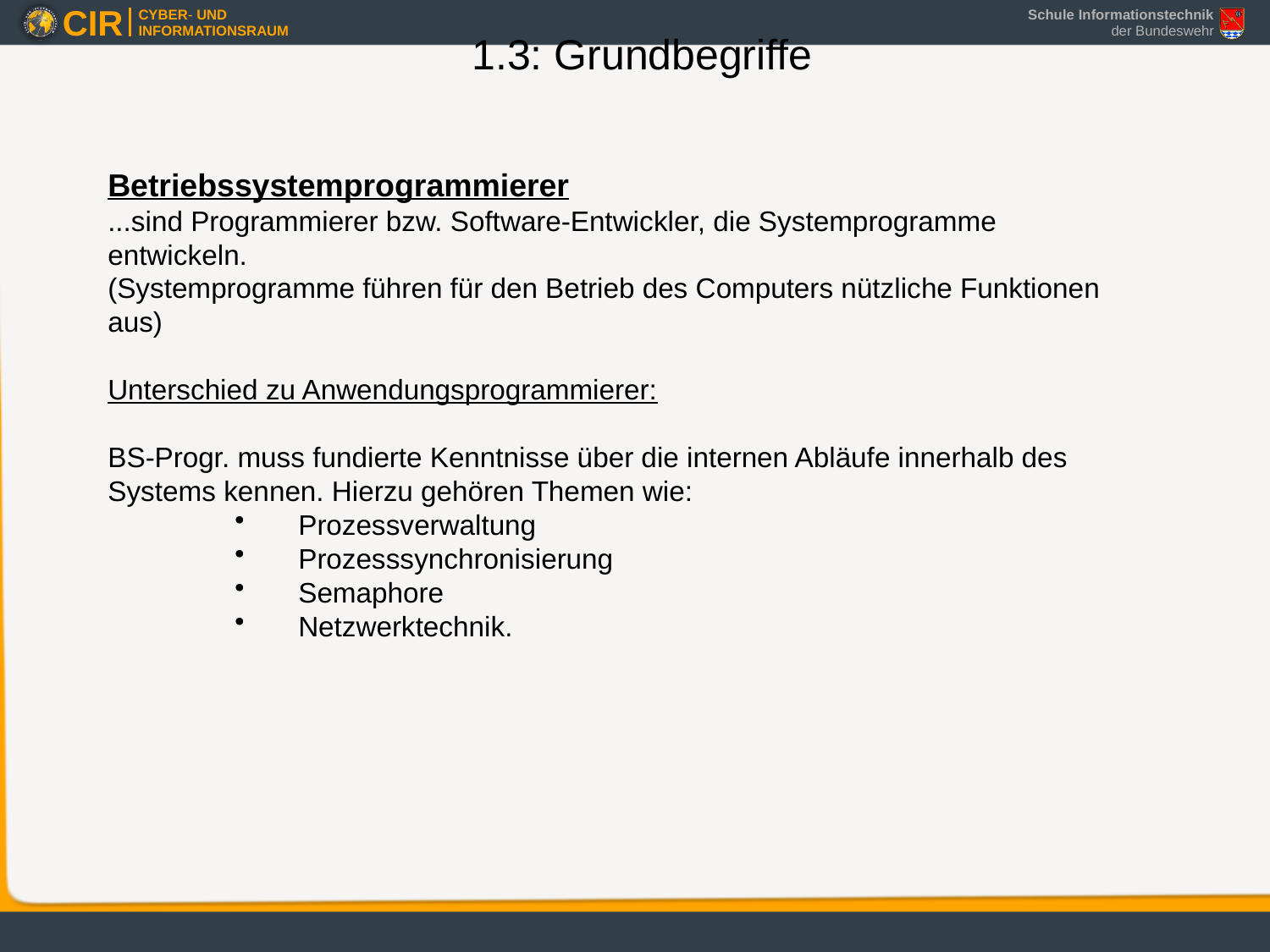

1.3: Grundbegriffe
Betriebssystemprogrammierer
...sind Programmierer bzw. Software-Entwickler, die Systemprogramme
entwickeln.
(Systemprogramme führen für den Betrieb des Computers nützliche Funktionen
aus)

Unterschied zu Anwendungsprogrammierer:

BS-Progr. muss fundierte Kenntnisse über die internen Abläufe innerhalb des
Systems kennen. Hierzu gehören Themen wie:
Prozessverwaltung
Prozesssynchronisierung
Semaphore
Netzwerktechnik.